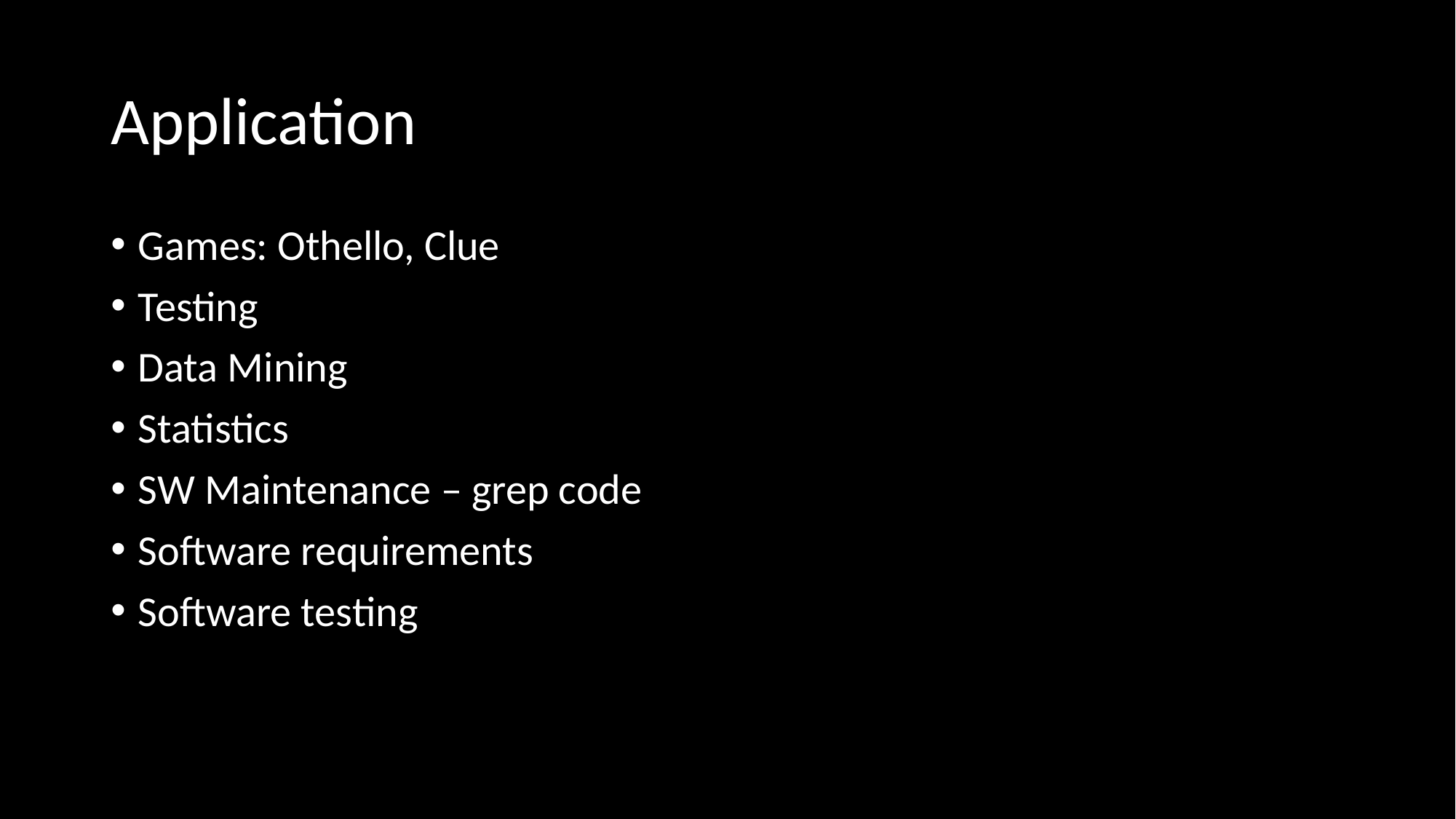

# Application
Games: Othello, Clue
Testing
Data Mining
Statistics
SW Maintenance – grep code
Software requirements
Software testing